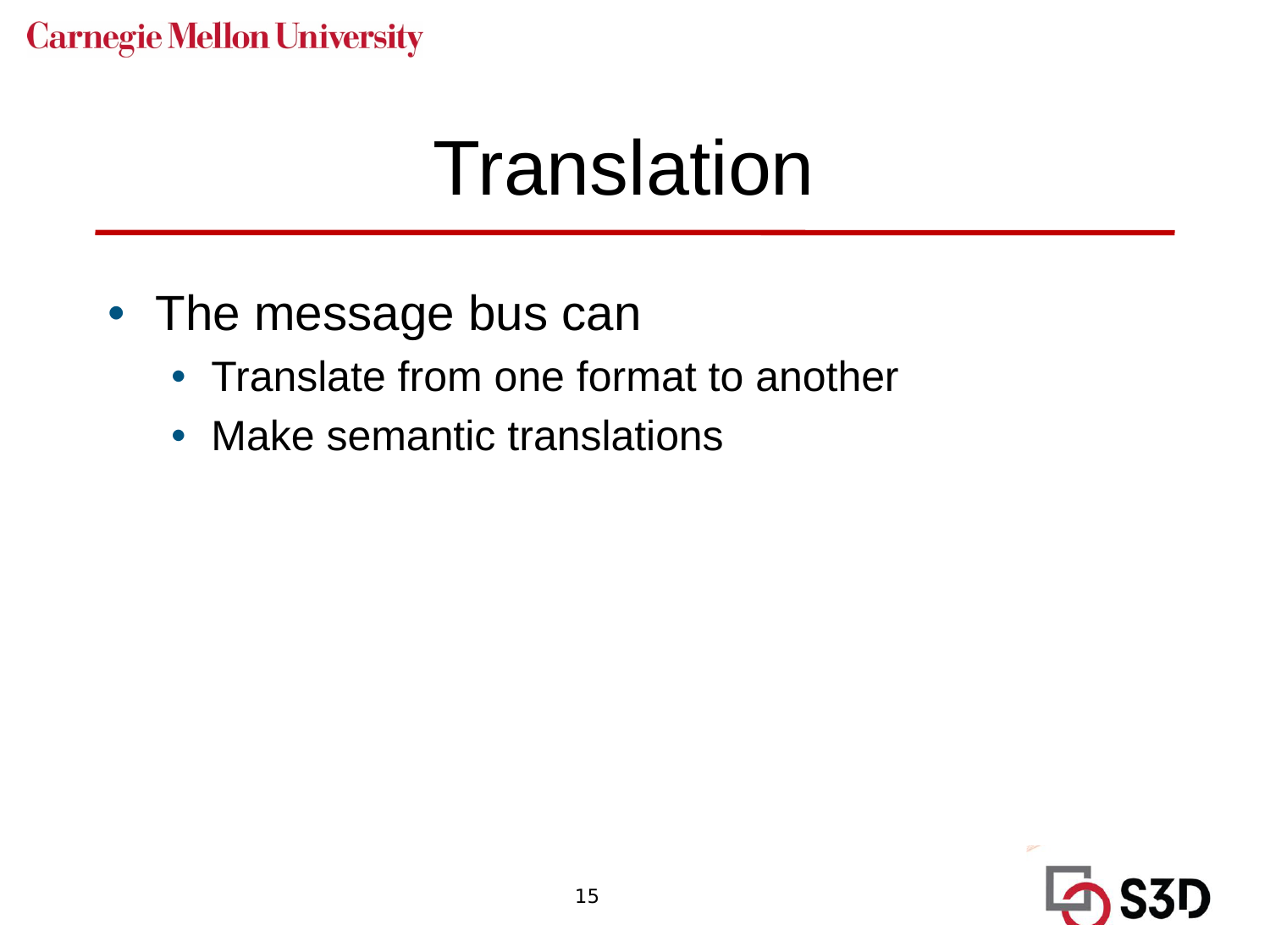

# Translation
The message bus can
Translate from one format to another
Make semantic translations